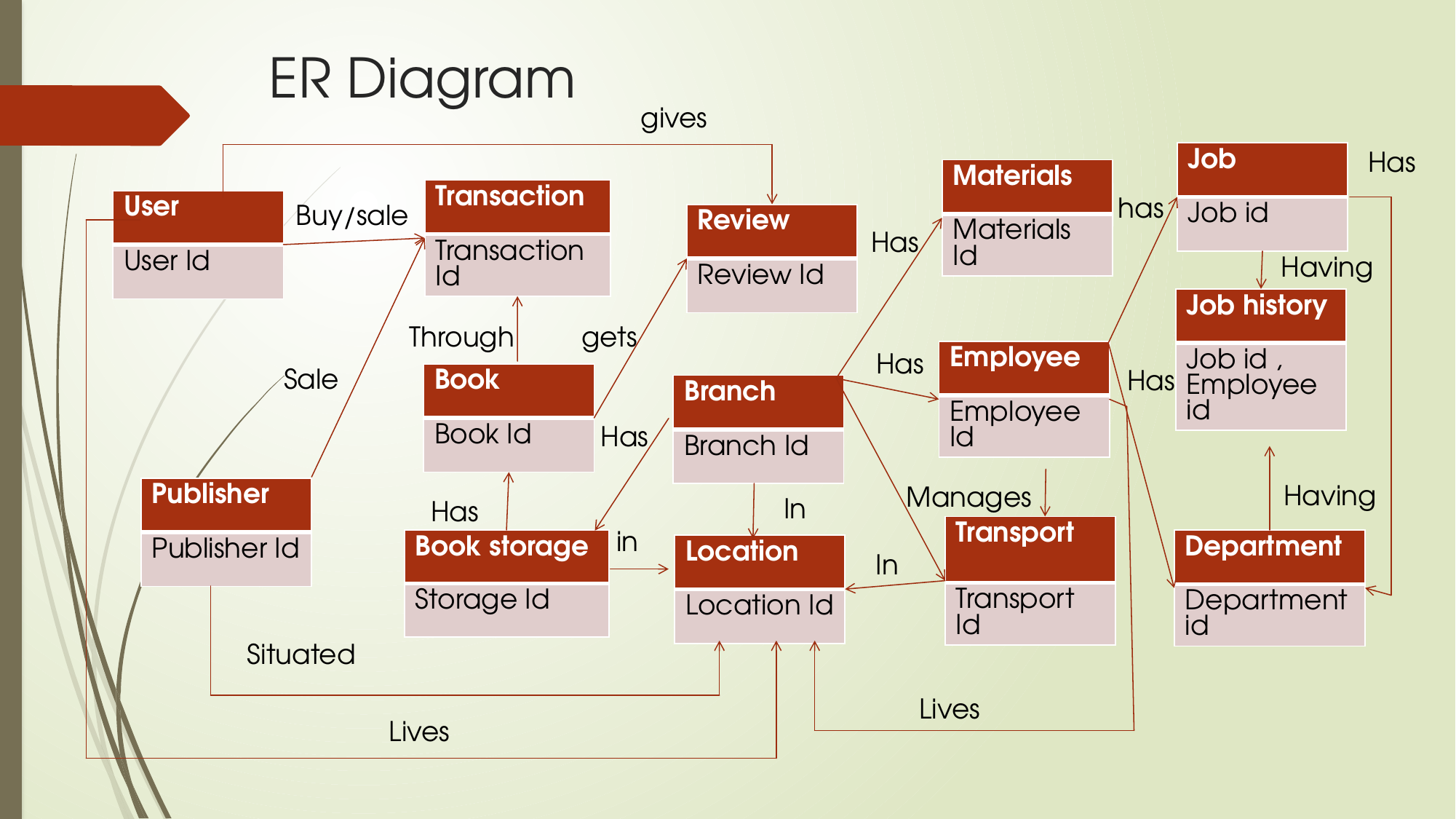

# ER Diagram
gives
Has
| Job |
| --- |
| Job id |
| Materials |
| --- |
| Materials Id |
| Transaction |
| --- |
| Transaction Id |
has
| User |
| --- |
| User Id |
Buy/sale
| Review |
| --- |
| Review Id |
Has
Having
| Job history |
| --- |
| Job id , Employee id |
Through
gets
| Employee |
| --- |
| Employee Id |
Has

Sale
Has
| Book |
| --- |
| Book Id |
| Branch |
| --- |
| Branch Id |
Has
Having
Manages
| Publisher |
| --- |
| Publisher Id |
In
Has
| Transport |
| --- |
| Transport Id |
in
| Book storage |
| --- |
| Storage Id |
| Department |
| --- |
| Department id |
| Location |
| --- |
| Location Id |
In
Situated
Lives
Lives